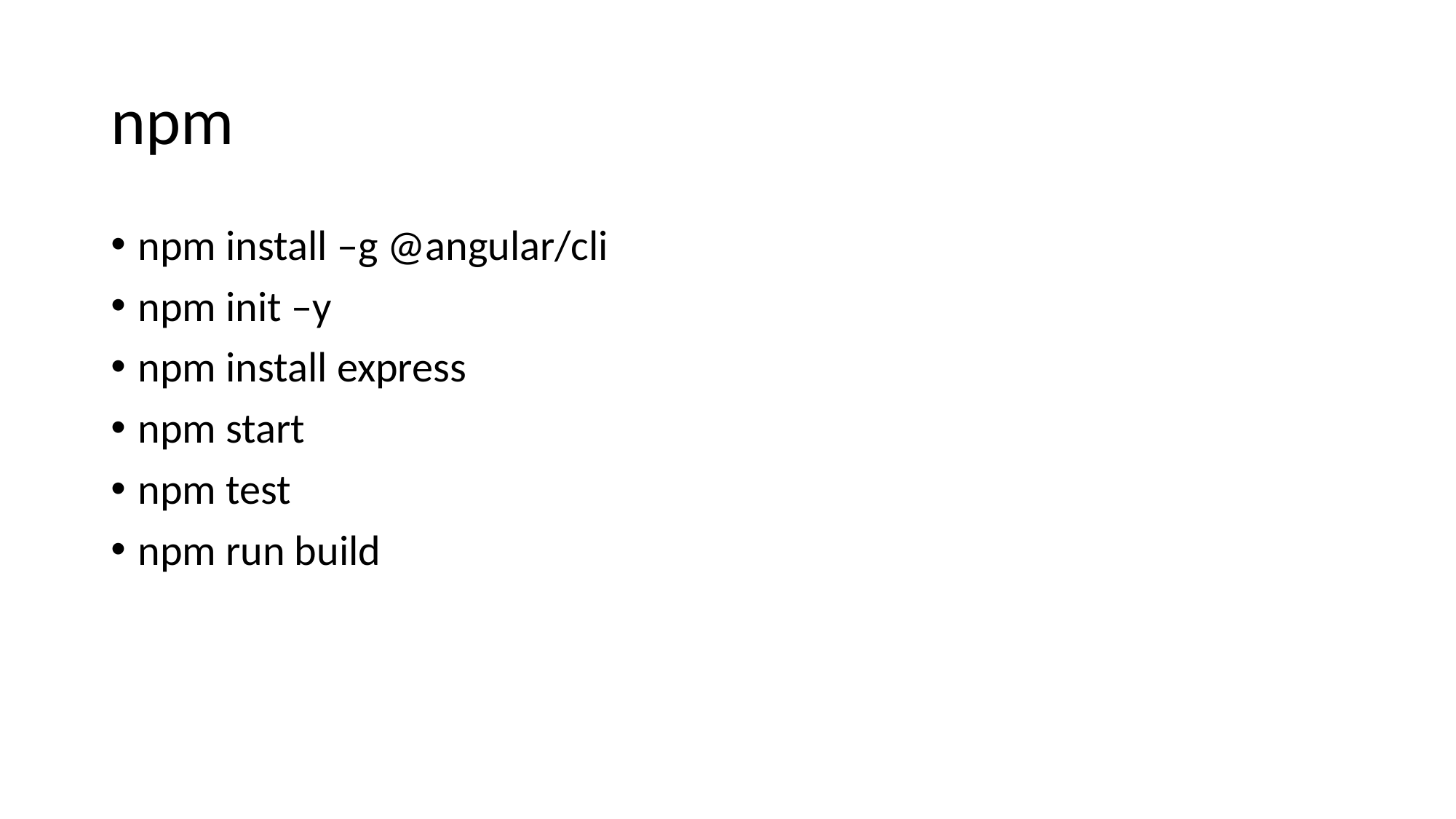

# npm
npm install –g @angular/cli
npm init –y
npm install express
npm start
npm test
npm run build